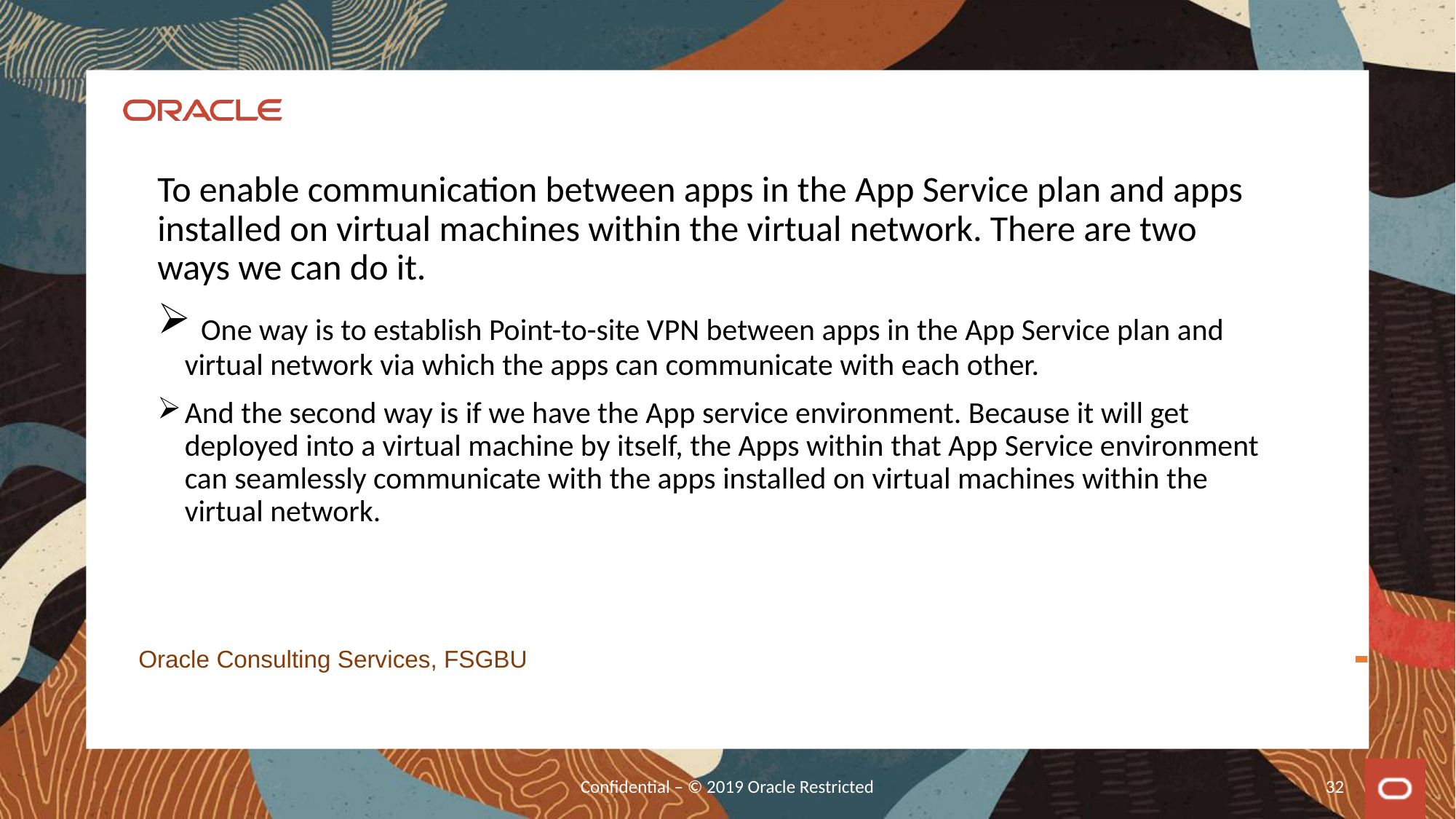

To enable communication between apps in the App Service plan and apps installed on virtual machines within the virtual network. There are two ways we can do it.
 One way is to establish Point-to-site VPN between apps in the App Service plan and virtual network via which the apps can communicate with each other.
And the second way is if we have the App service environment. Because it will get deployed into a virtual machine by itself, the Apps within that App Service environment can seamlessly communicate with the apps installed on virtual machines within the virtual network.

Oracle Consulting Services, FSGBU
Confidential – © 2019 Oracle Restricted
32